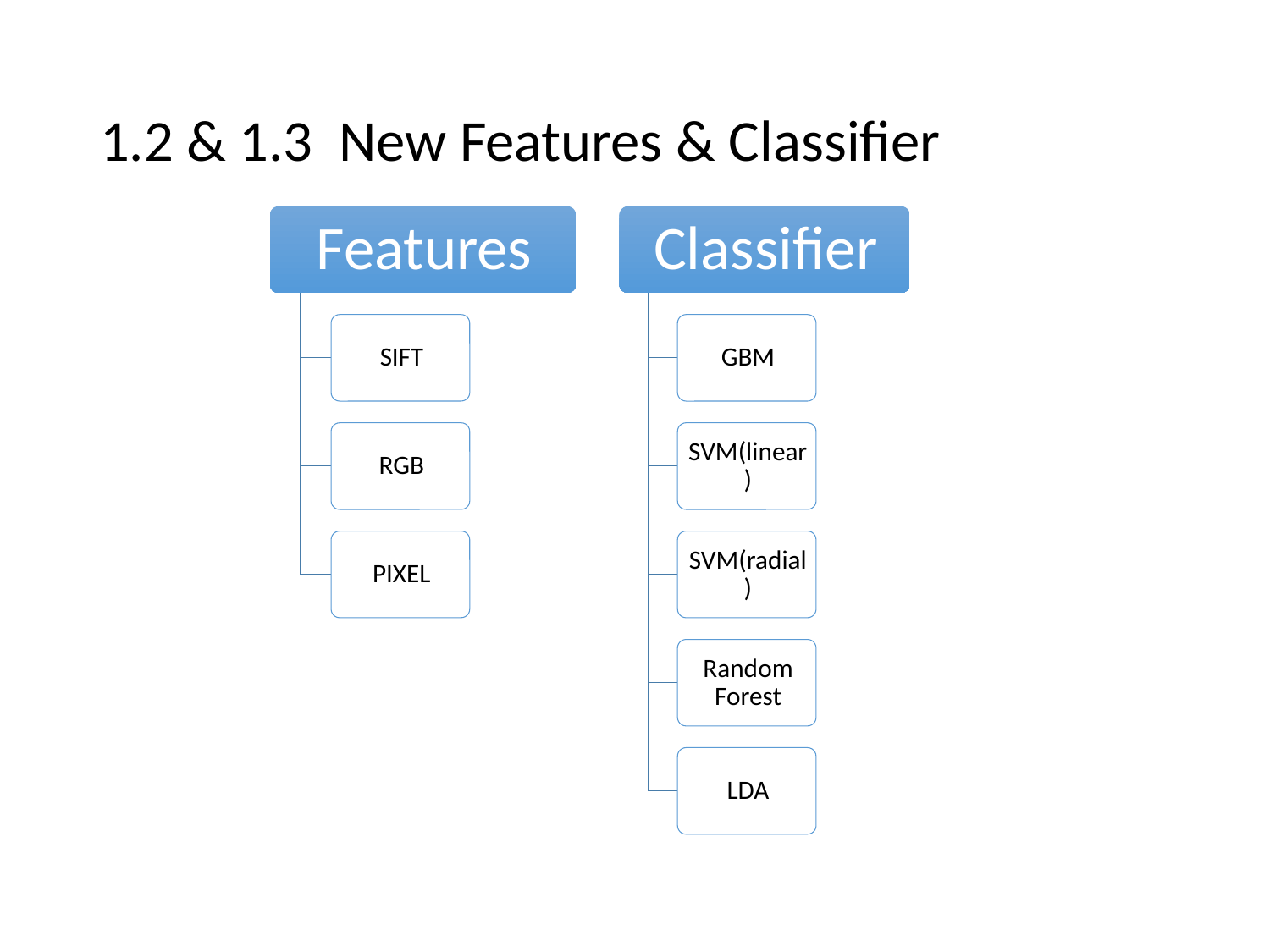

# 1.2 & 1.3  New Features & Classifier
Features
SIFT
RGB
PIXEL
Classifier
GBM
SVM(linear)
SVM(radial)
Random Forest
LDA